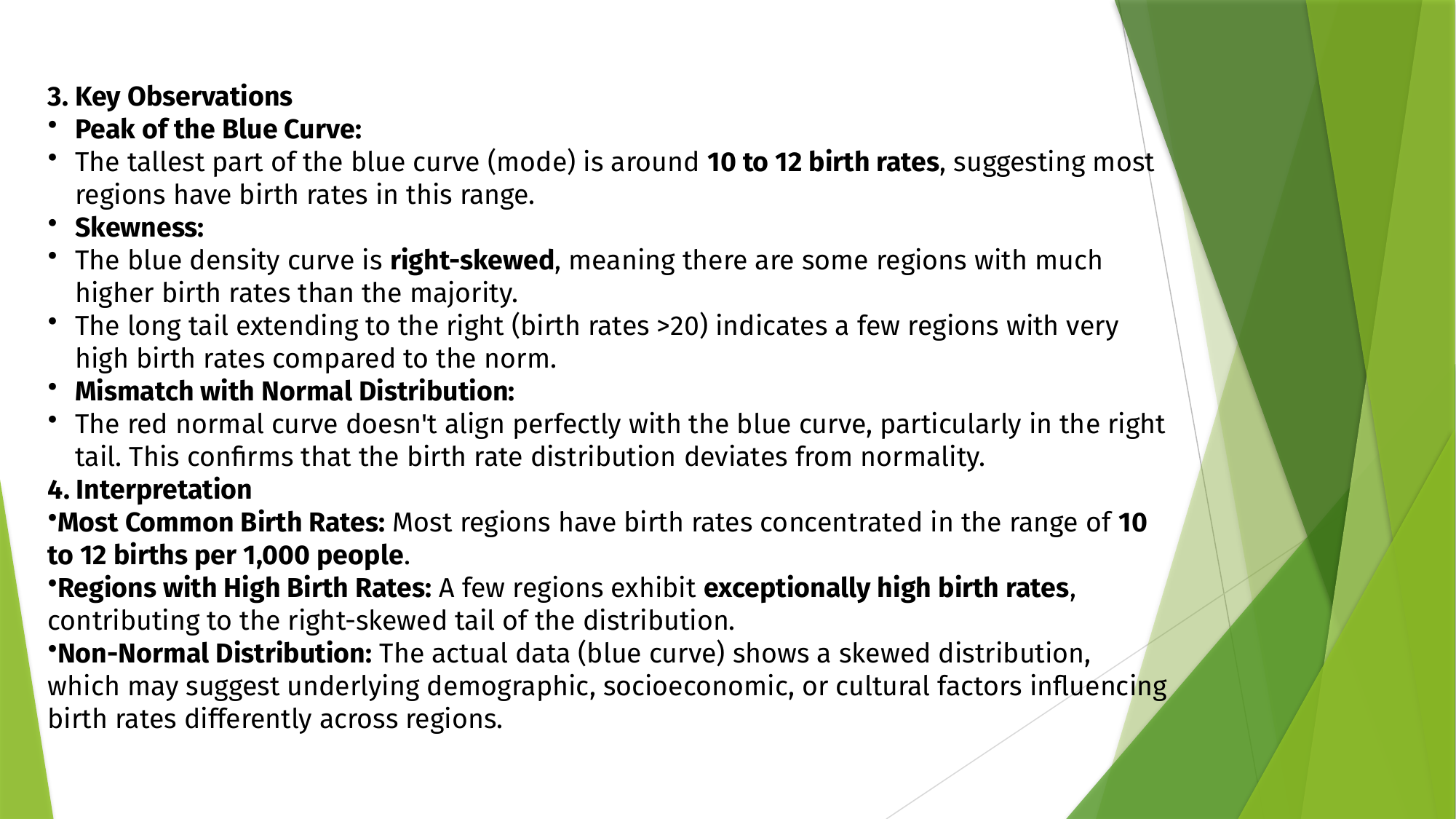

3. Key Observations
Peak of the Blue Curve:
The tallest part of the blue curve (mode) is around 10 to 12 birth rates, suggesting most regions have birth rates in this range.
Skewness:
The blue density curve is right-skewed, meaning there are some regions with much higher birth rates than the majority.
The long tail extending to the right (birth rates >20) indicates a few regions with very high birth rates compared to the norm.
Mismatch with Normal Distribution:
The red normal curve doesn't align perfectly with the blue curve, particularly in the right tail. This confirms that the birth rate distribution deviates from normality.
4. Interpretation
Most Common Birth Rates: Most regions have birth rates concentrated in the range of 10 to 12 births per 1,000 people.
Regions with High Birth Rates: A few regions exhibit exceptionally high birth rates, contributing to the right-skewed tail of the distribution.
Non-Normal Distribution: The actual data (blue curve) shows a skewed distribution, which may suggest underlying demographic, socioeconomic, or cultural factors influencing birth rates differently across regions.